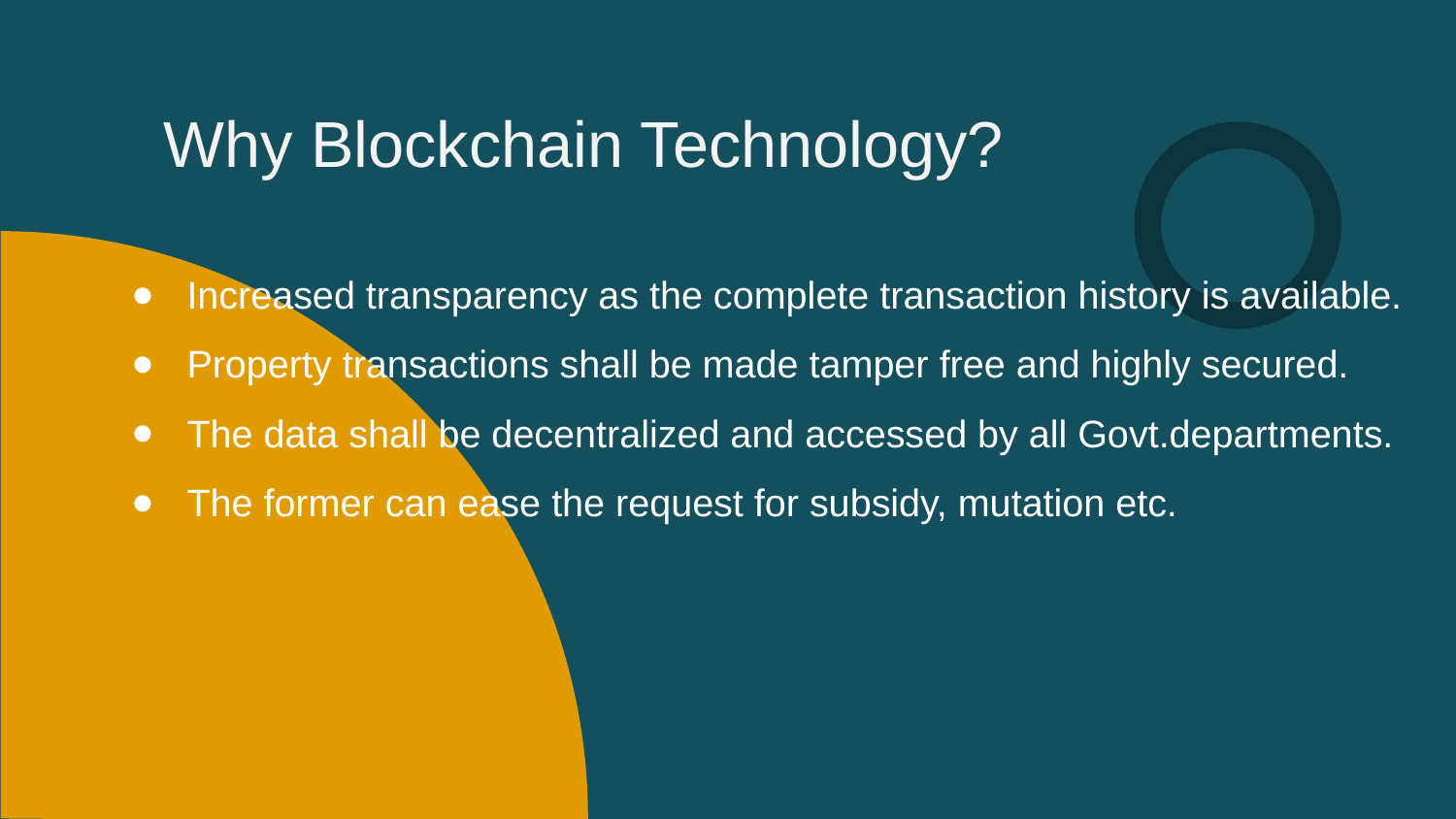

# Why Blockchain Technology?
Increased transparency as the complete transaction history is available.
Property transactions shall be made tamper free and highly secured.
The data shall be decentralized and accessed by all Govt.departments.
The former can ease the request for subsidy, mutation etc.